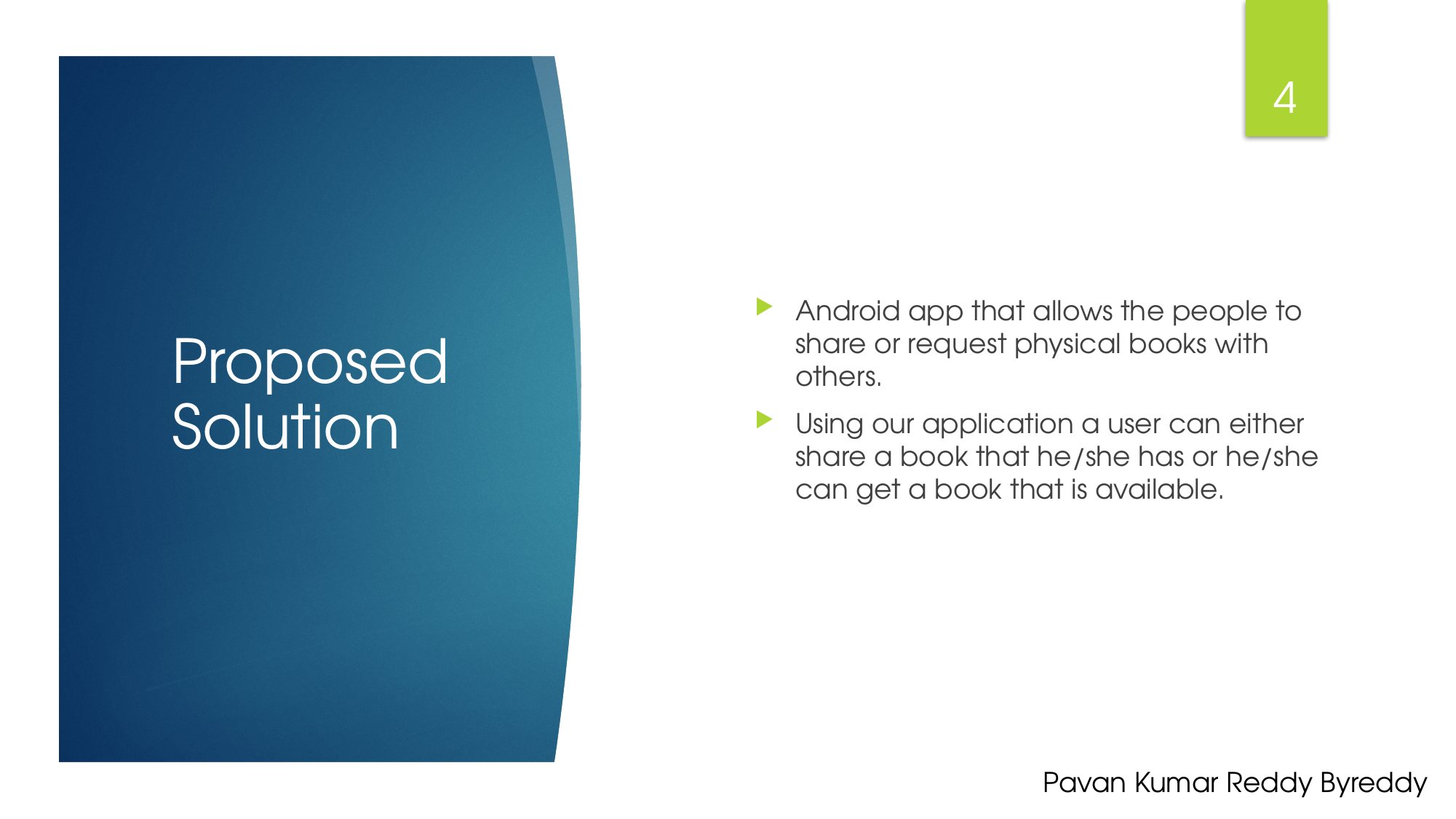

4
# Proposed Solution
Android app that allows the people to share or request physical books with others.
Using our application a user can either share a book that he/she has or he/she can get a book that is available.
Pavan Kumar Reddy Byreddy